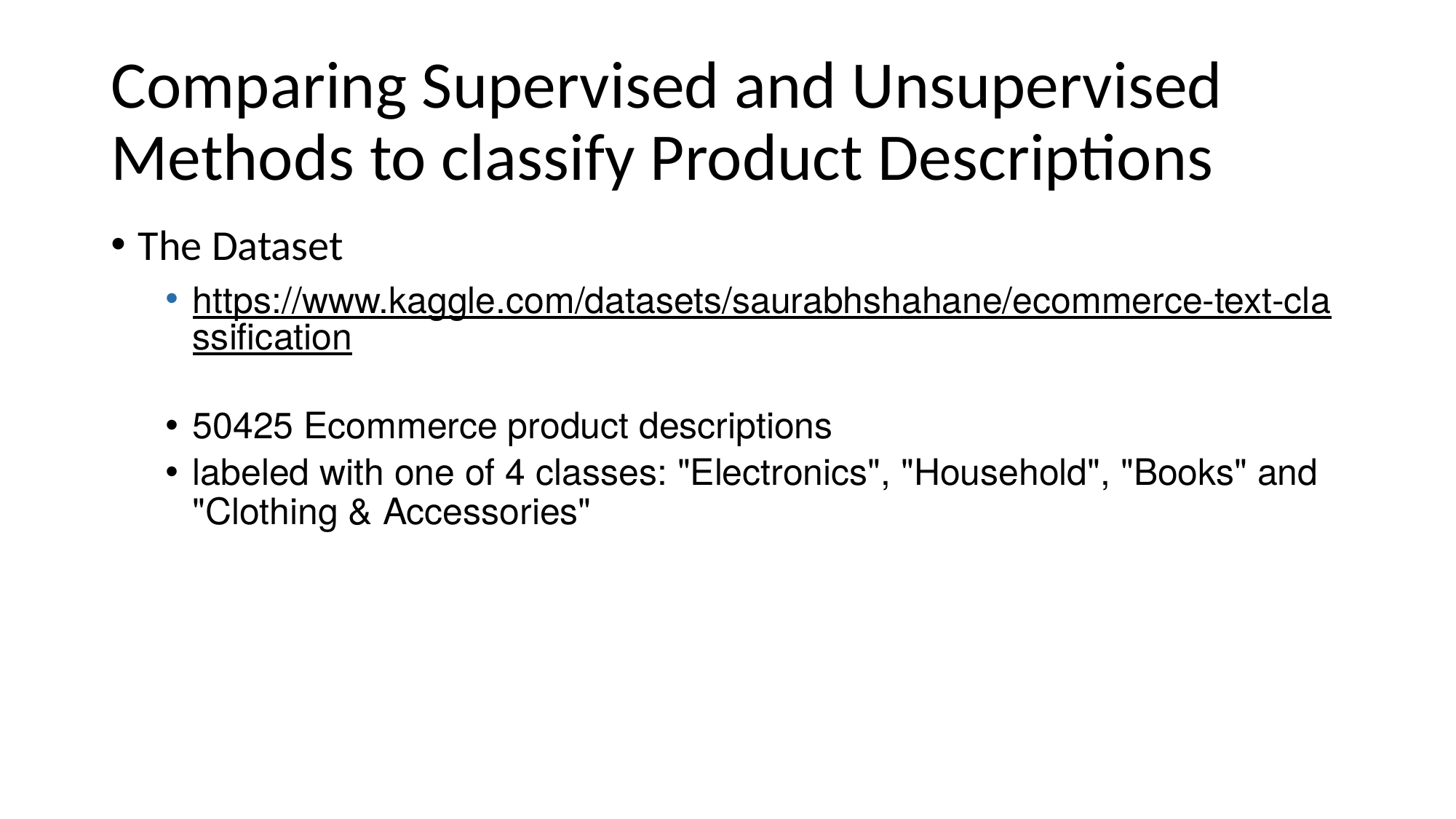

# Comparing Supervised and Unsupervised Methods to classify Product Descriptions
The Dataset
https://www.kaggle.com/datasets/saurabhshahane/ecommerce-text-classification
50425 Ecommerce product descriptions
labeled with one of 4 classes: "Electronics", "Household", "Books" and "Clothing & Accessories"